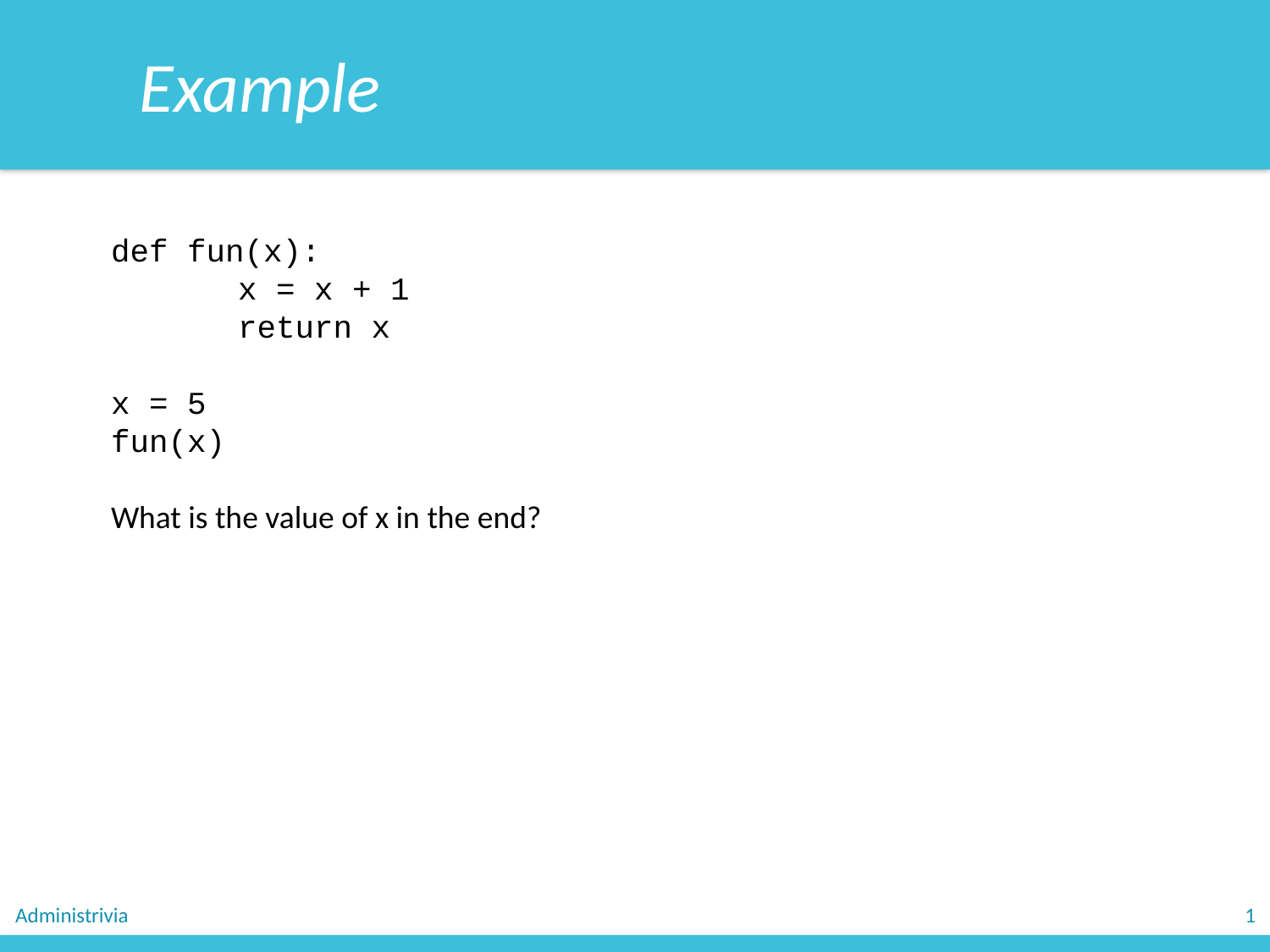

Example
def fun(x):
	x = x + 1
	return x

x = 5
fun(x)
What is the value of x in the end?
Administrivia
1